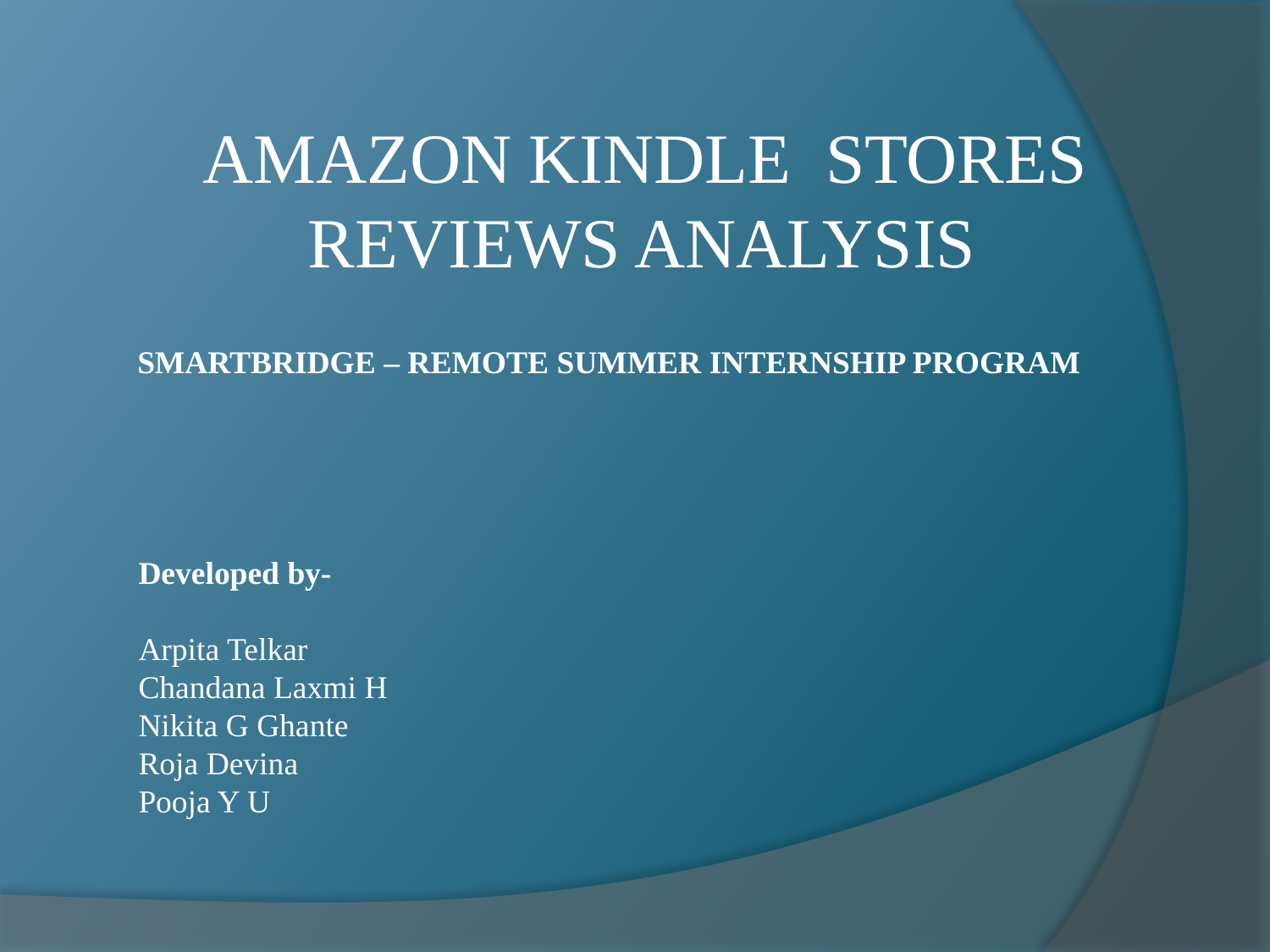

AMAZON KINDLE  STORES
            REVIEWS ANALYSIS
SMARTBRIDGE – REMOTE SUMMER INTERNSHIP PROGRAM
Developed by-

Arpita Telkar
Chandana Laxmi H
Nikita G Ghante
Roja Devina
Pooja Y U